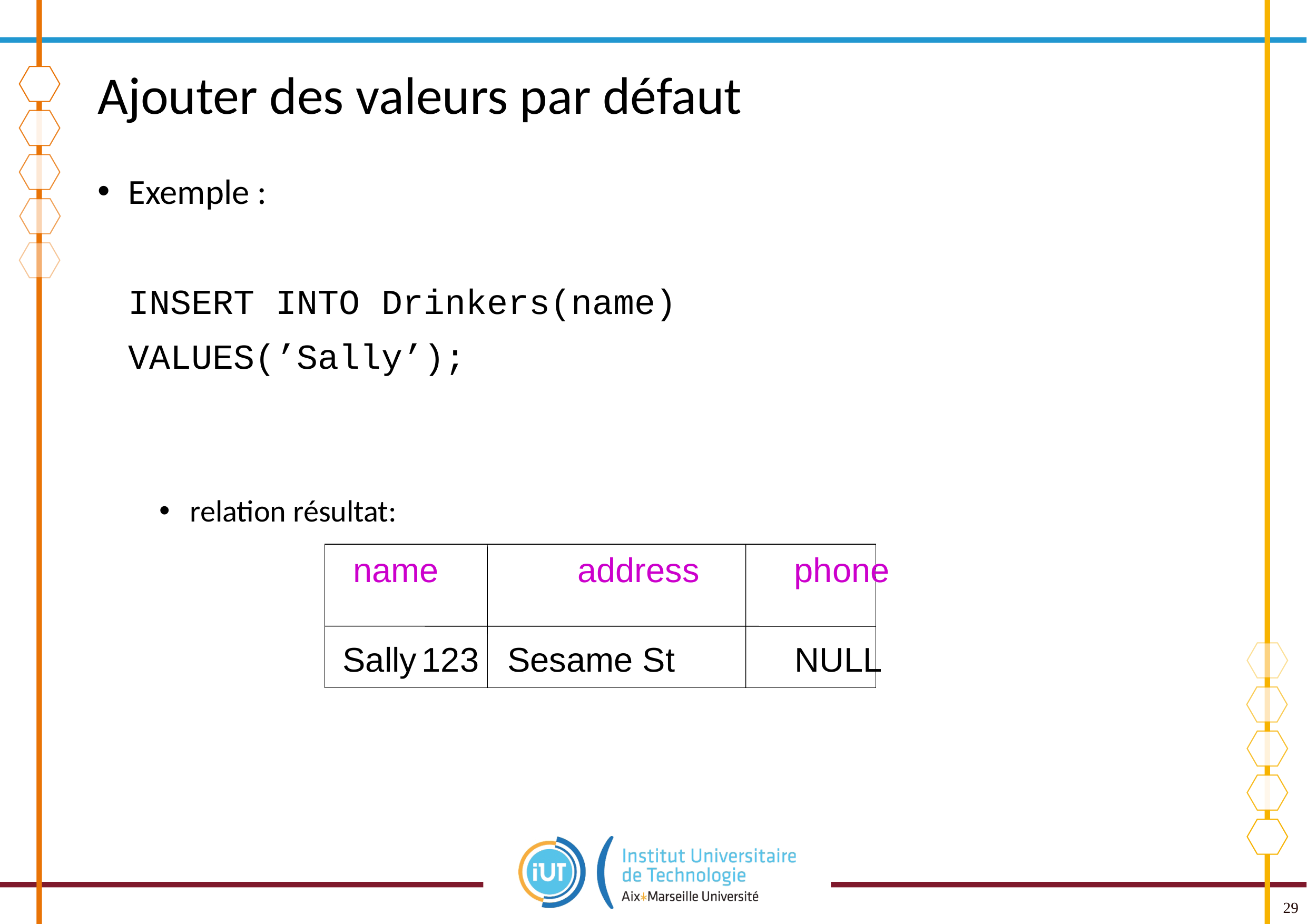

Modifications des données en SQL
# Ajouter des valeurs par défaut
Exemple :

	INSERT INTO Drinkers(name)
	VALUES(’Sally’);

relation résultat:

name	       address          phone
Sally	123   Sesame St	      NULL
29